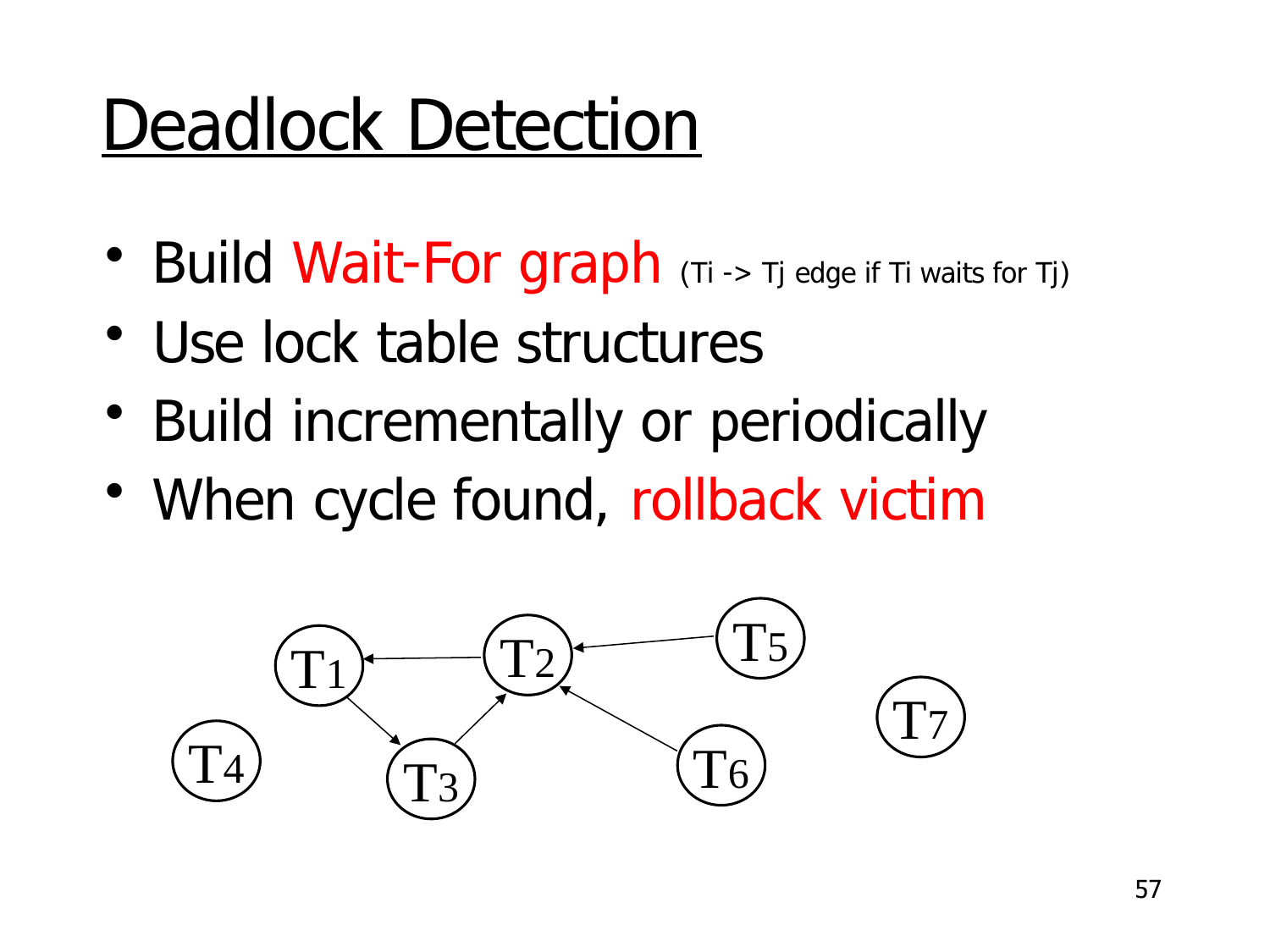

# Deadlock Detection
Build Wait-For graph (Ti -> Tj edge if Ti waits for Tj)
Use lock table structures
Build incrementally or periodically
When cycle found, rollback victim
T5
T2
T1

T7

T4
T6
T3
57